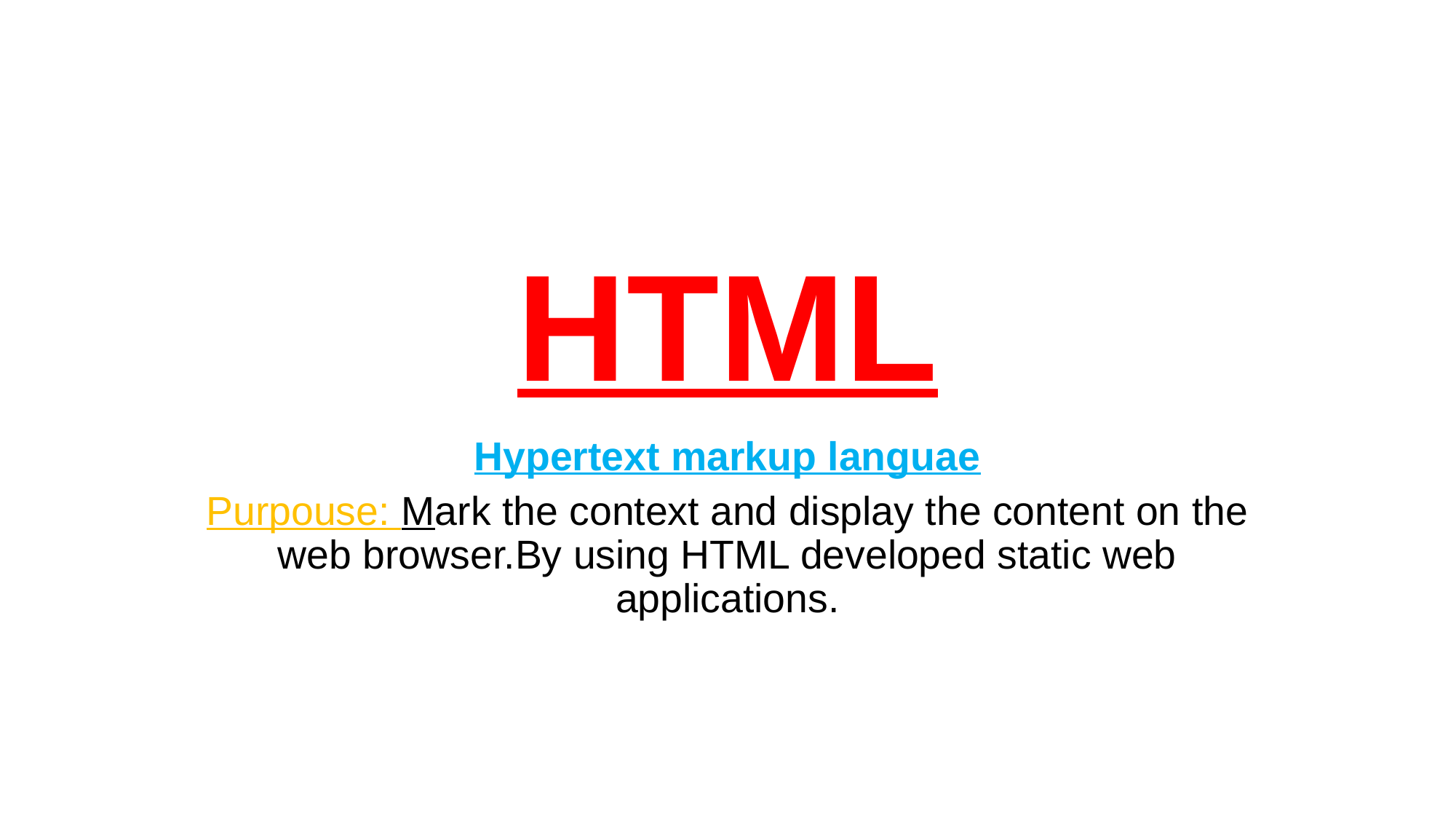

# HTML
Hypertext markup languae
Purpouse: Mark the context and display the content on the web browser.By using HTML developed static web applications.